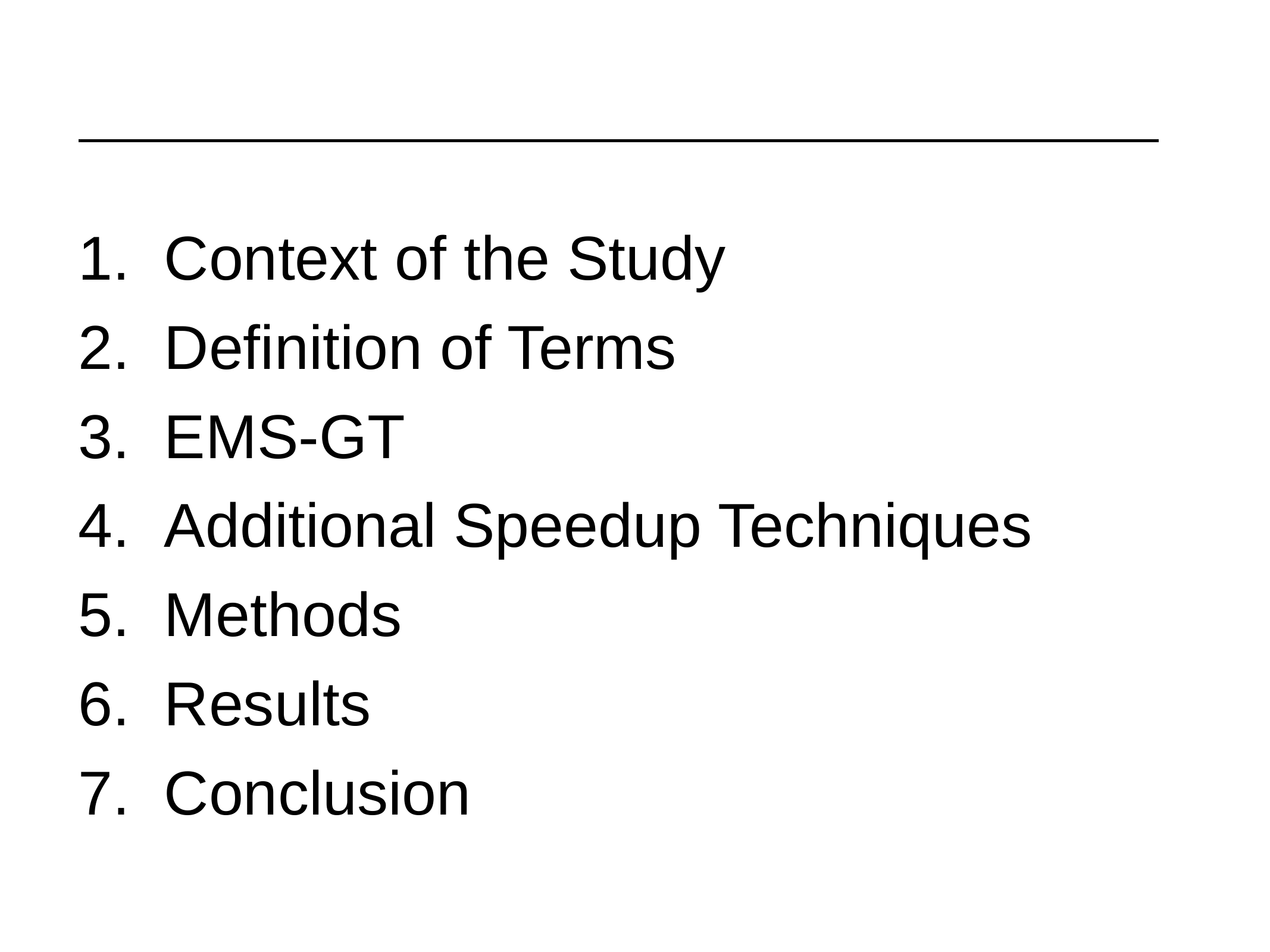

Context of the Study
Definition of Terms
EMS-GT
Additional Speedup Techniques
Methods
Results
Conclusion